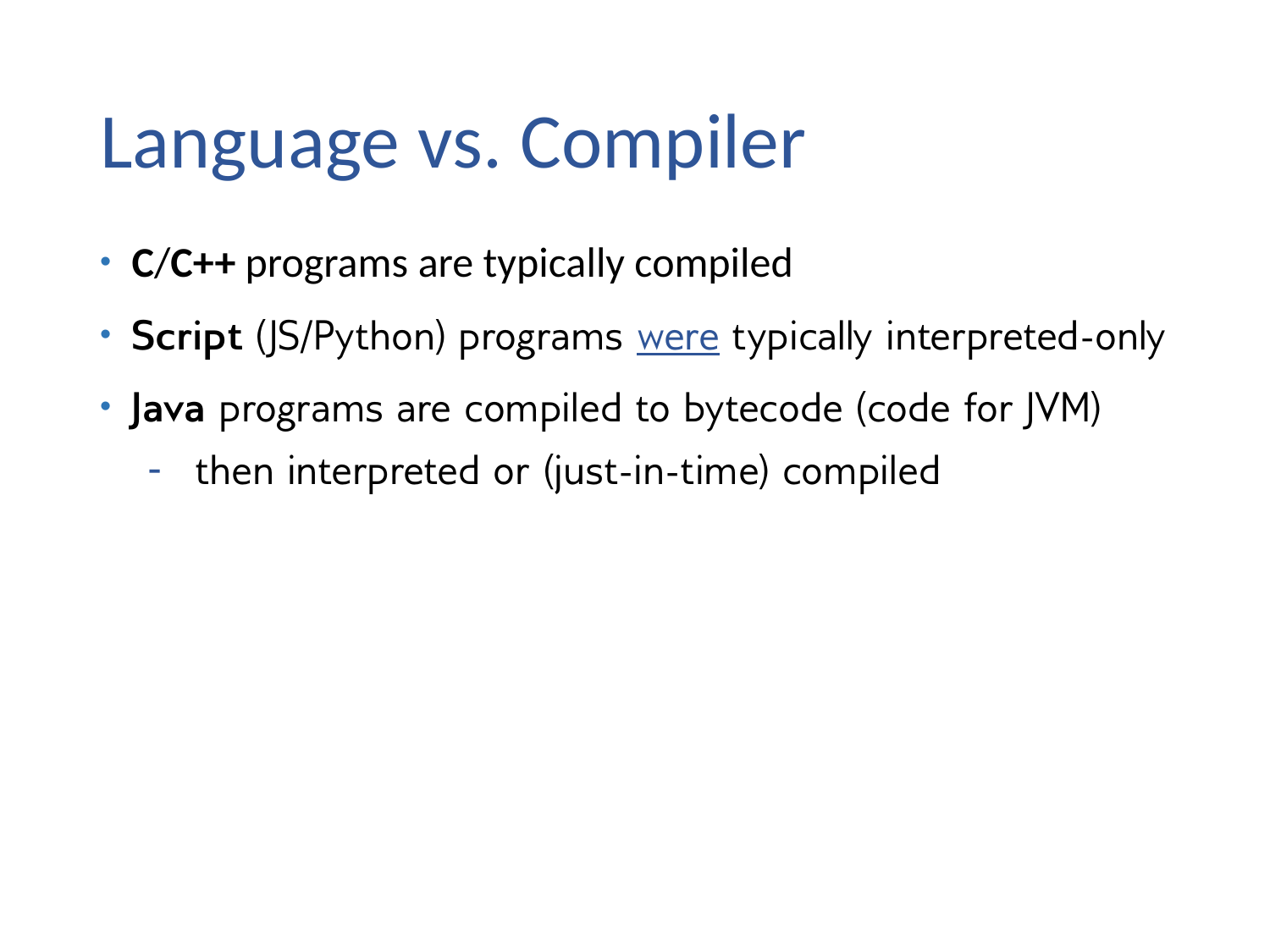

# Language vs. Compiler
C/C++ programs are typically compiled
Script (JS/Python) programs were typically interpreted-only
Java programs are compiled to bytecode (code for JVM)
then interpreted or (just-in-time) compiled